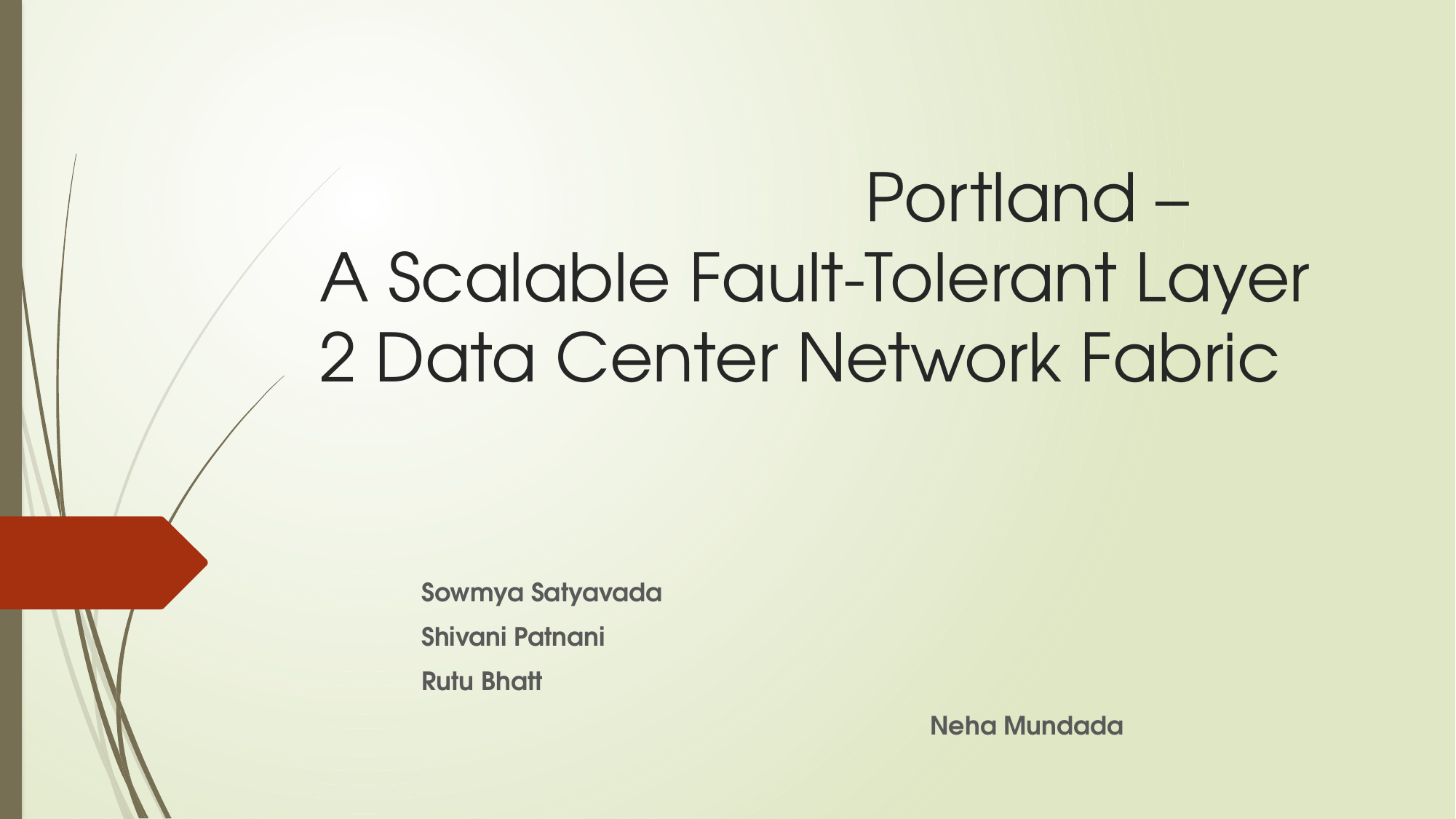

# Portland – A Scalable Fault-Tolerant Layer 2 Data Center Network Fabric
												Sowmya Satyavada
												Shivani Patnani
												Rutu Bhatt
                                                                                      Neha Mundada